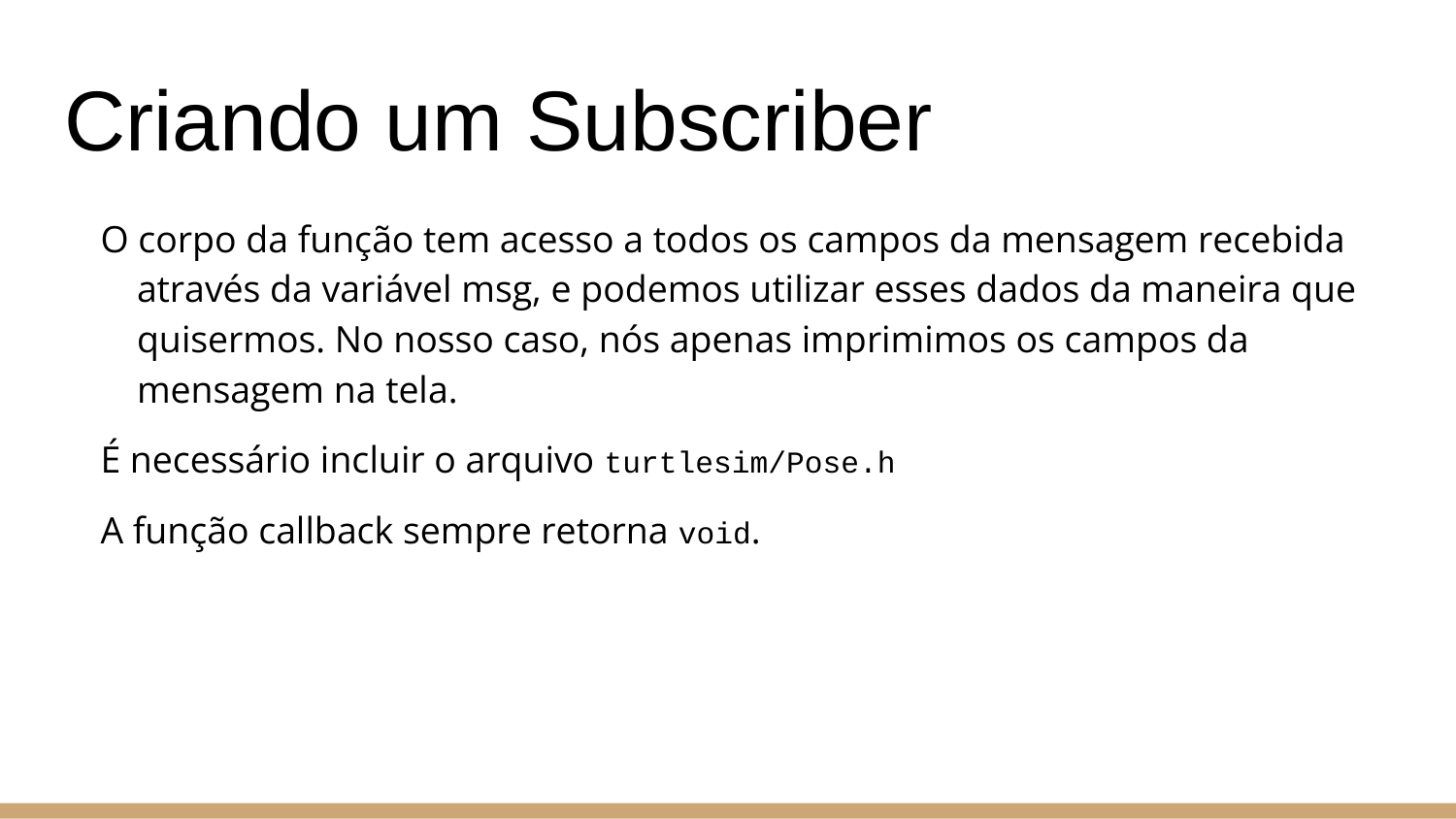

# Criando um Subscriber
O corpo da função tem acesso a todos os campos da mensagem recebida através da variável msg, e podemos utilizar esses dados da maneira que quisermos. No nosso caso, nós apenas imprimimos os campos da mensagem na tela.
É necessário incluir o arquivo turtlesim/Pose.h
A função callback sempre retorna void.